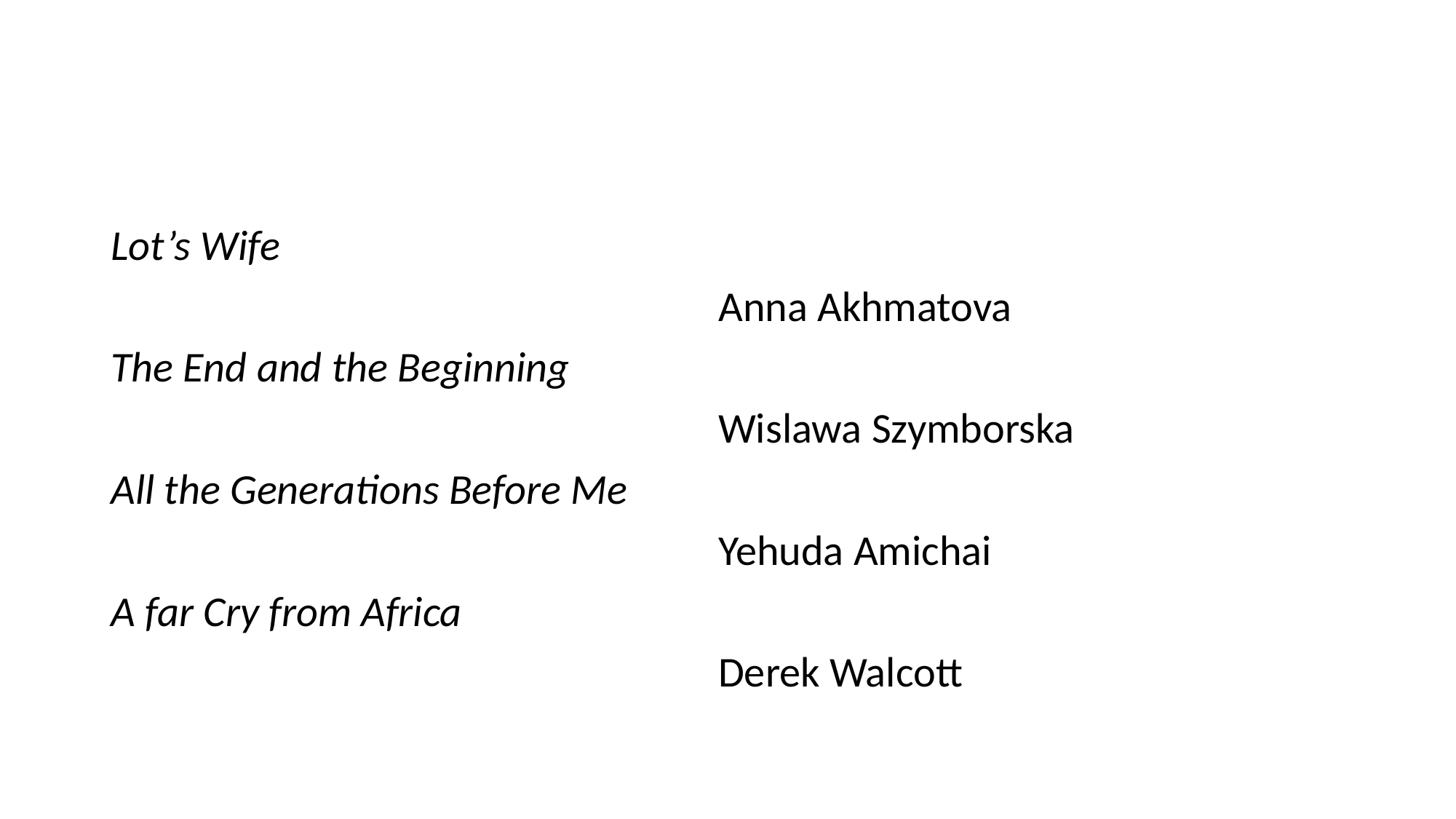

#
Lot’s Wife
                                                               Anna Akhmatova
The End and the Beginning
                                                               Wislawa Szymborska
All the Generations Before Me
                                                               Yehuda Amichai
A far Cry from Africa
                                                               Derek Walcott